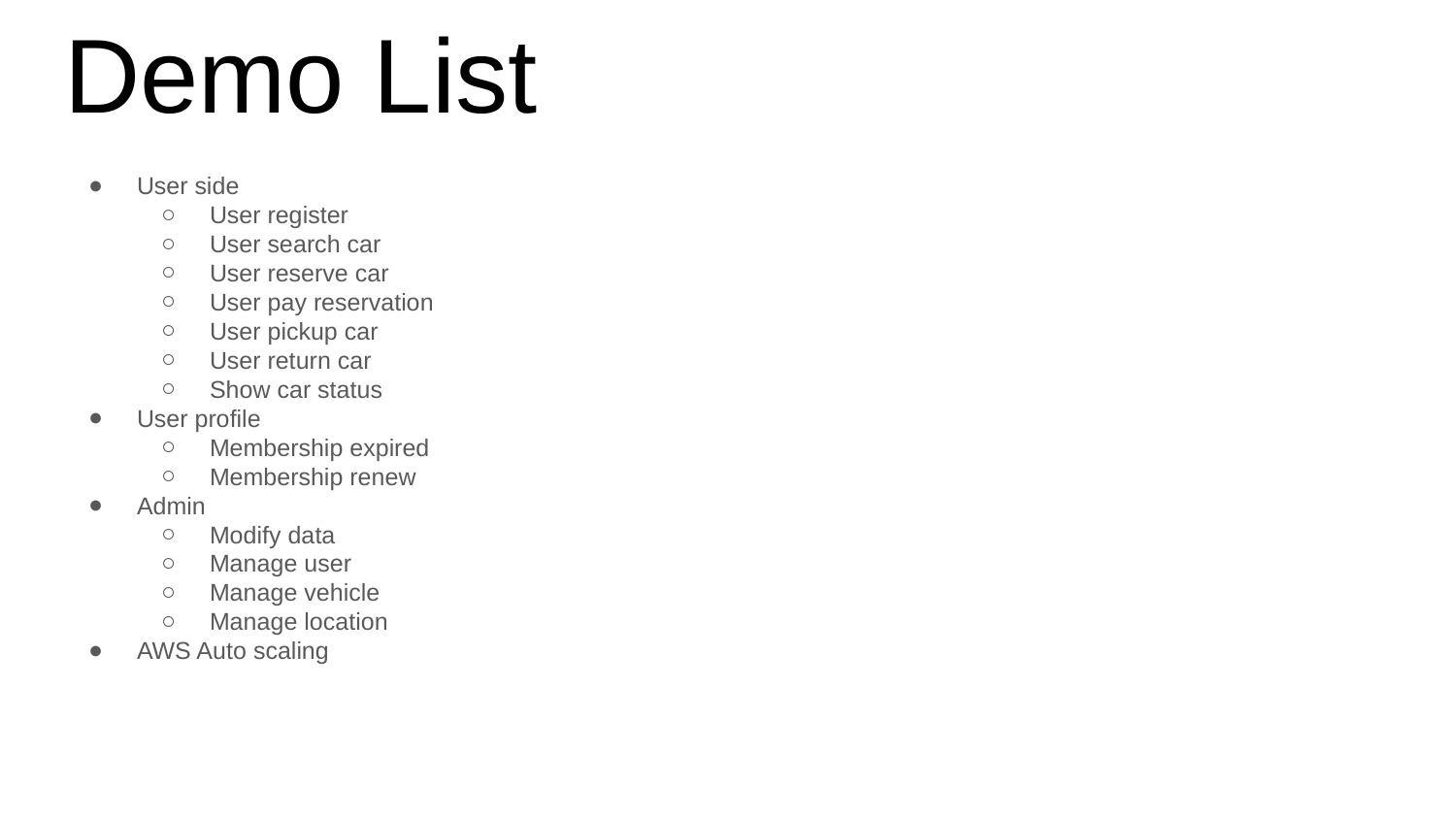

# Demo List
User side
User register
User search car
User reserve car
User pay reservation
User pickup car
User return car
Show car status
User profile
Membership expired
Membership renew
Admin
Modify data
Manage user
Manage vehicle
Manage location
AWS Auto scaling